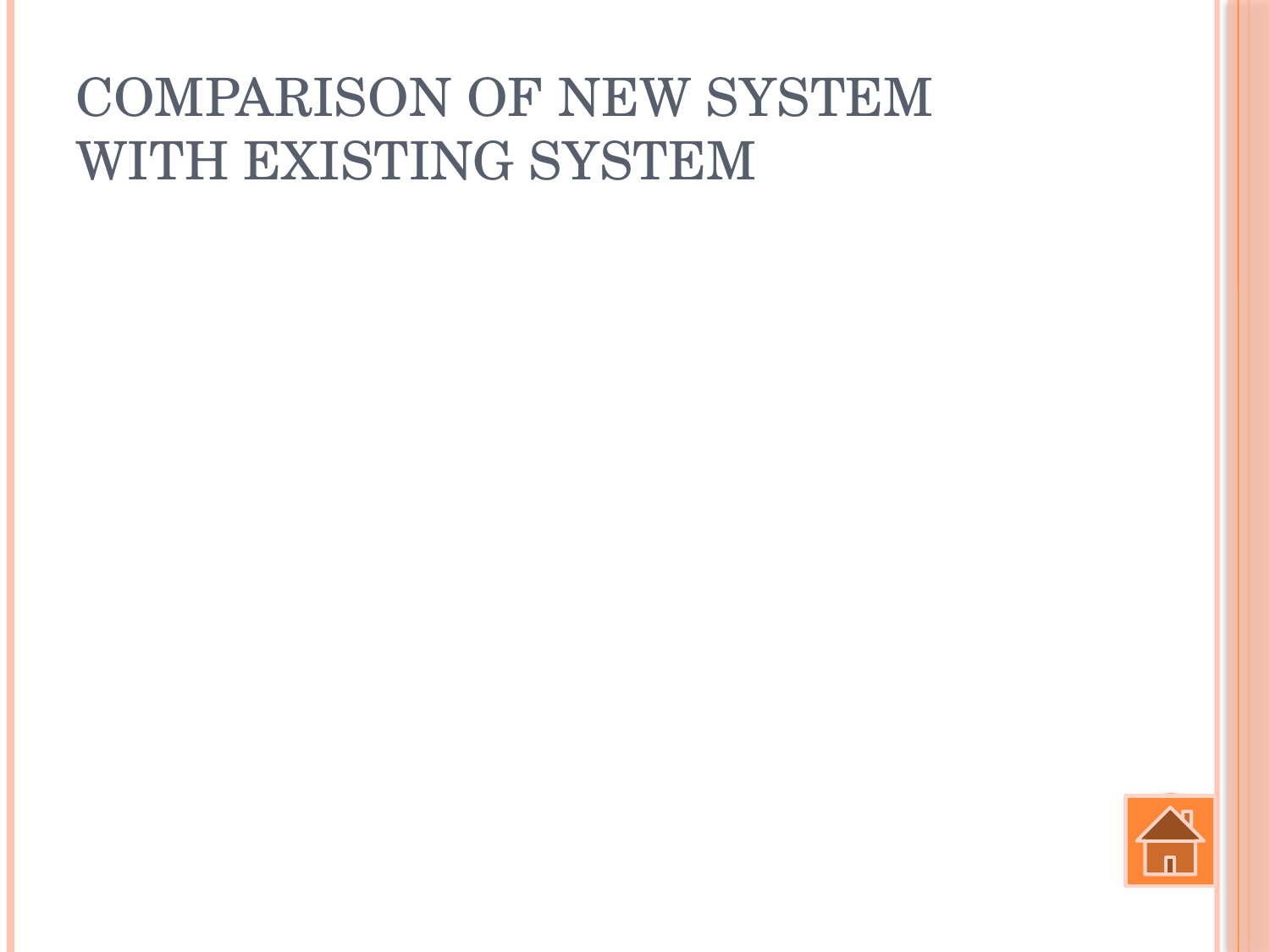

# Comparison of new system with existing system